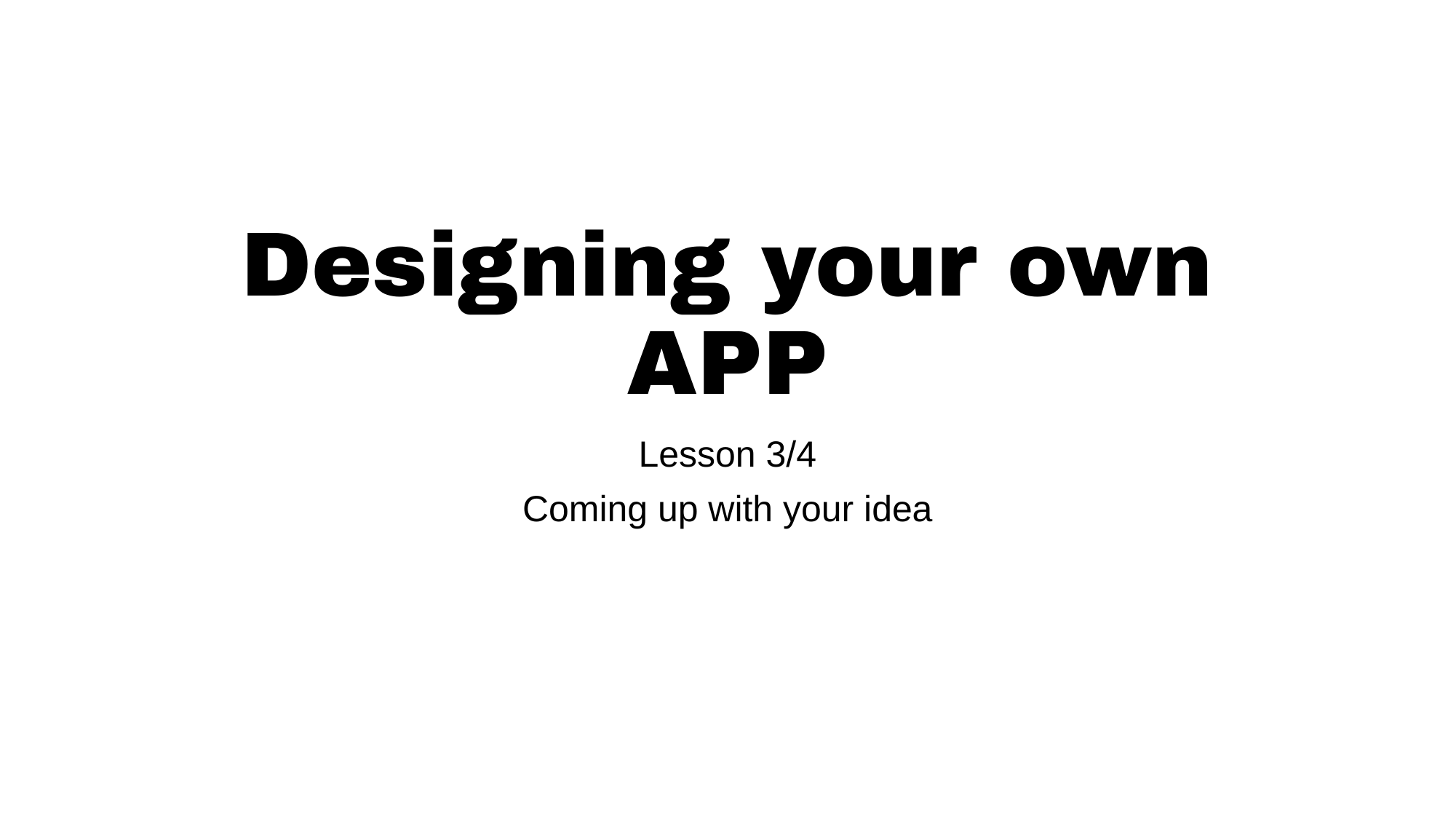

# Designing your own APP
Lesson 3/4
Coming up with your idea